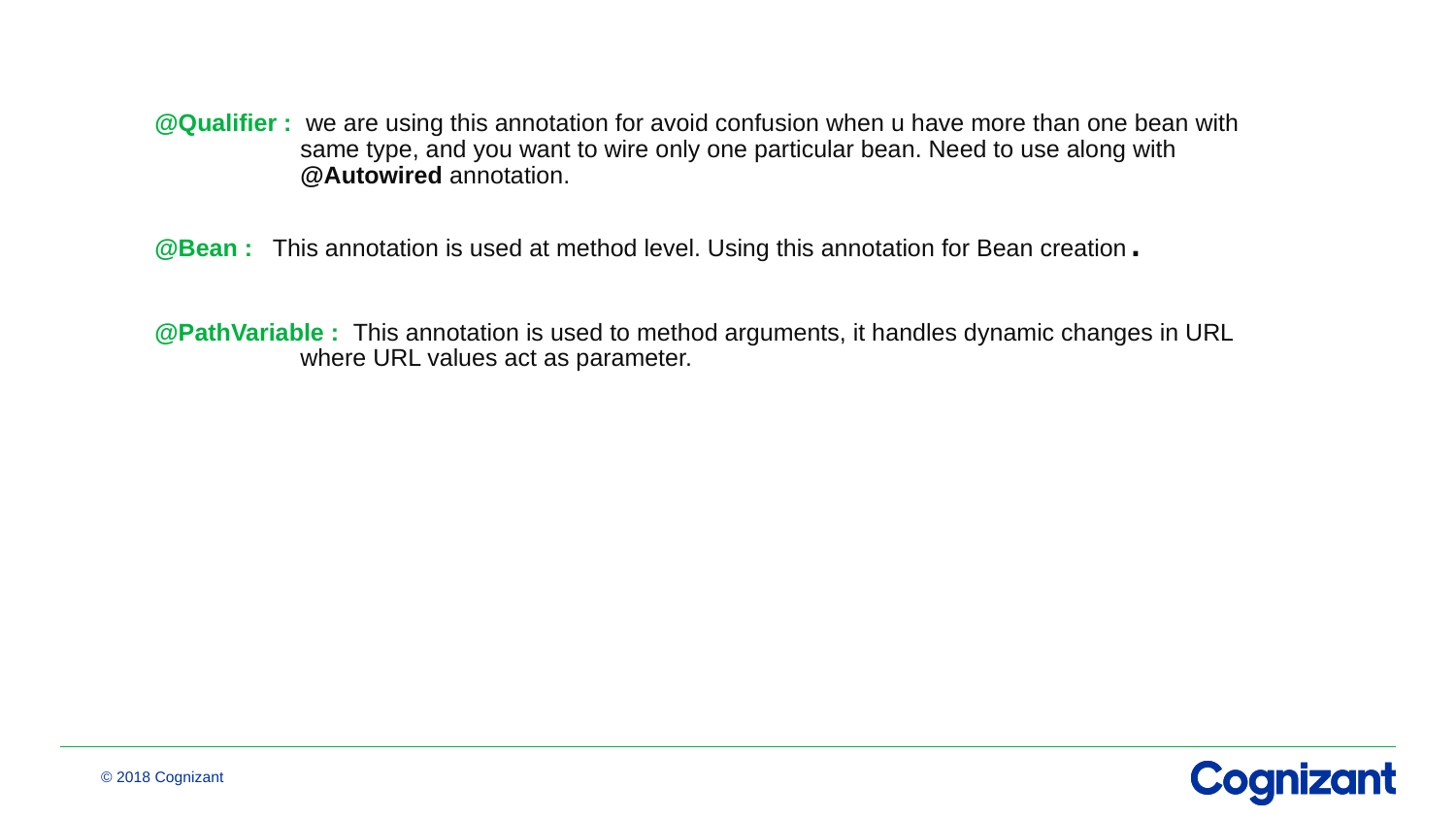

@Qualifier :  we are using this annotation for avoid confusion when u have more than one bean with 	same type, and you want to wire only one particular bean. Need to use along with 	@Autowired annotation.

@Bean :   This annotation is used at method level. Using this annotation for Bean creation.

@PathVariable :  This annotation is used to method arguments, it handles dynamic changes in URL 	where URL values act as parameter.